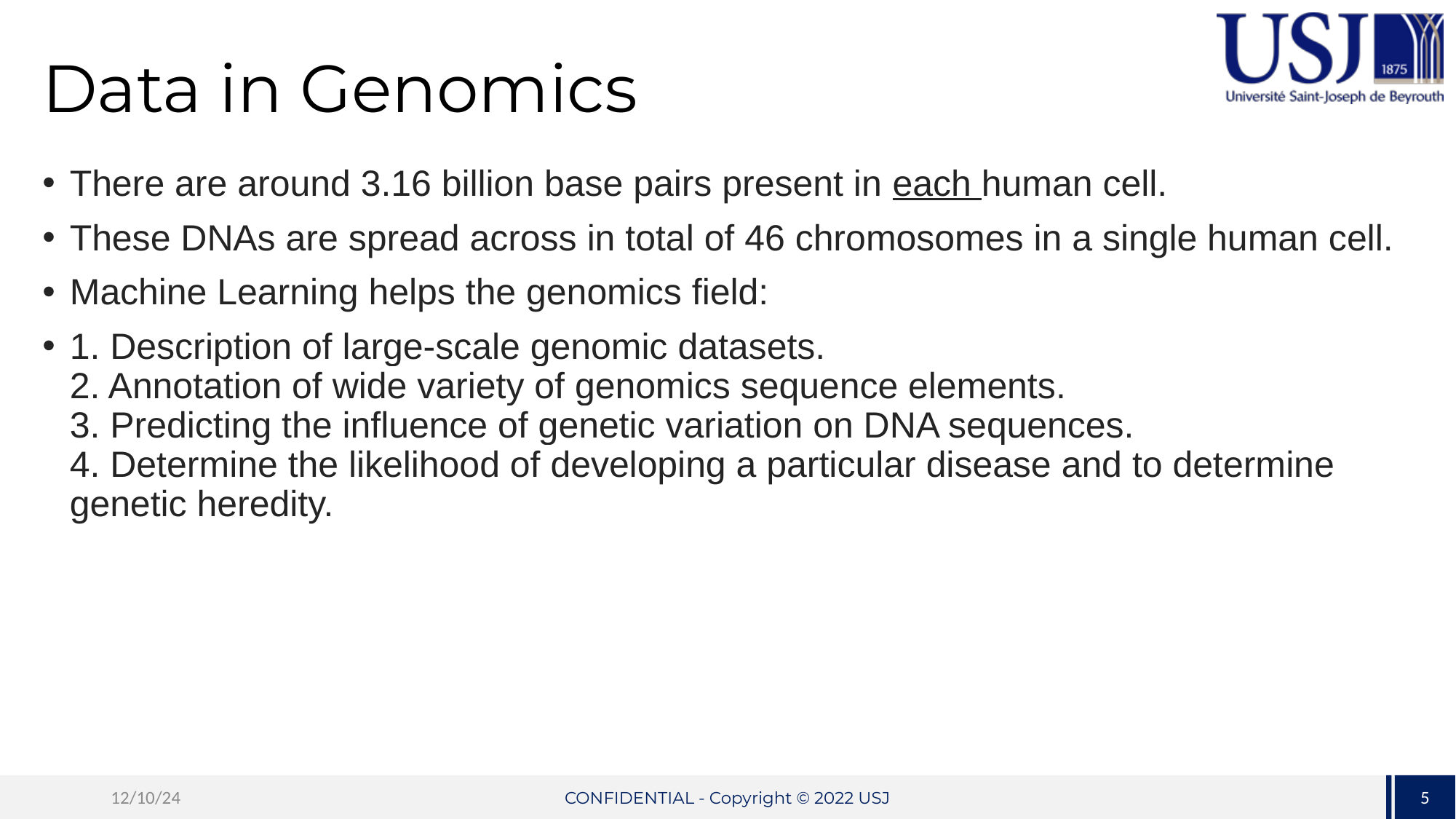

# Data in Genomics
There are around 3.16 billion base pairs present in each human cell.
These DNAs are spread across in total of 46 chromosomes in a single human cell.
Machine Learning helps the genomics field:
1. Description of large-scale genomic datasets.
2. Annotation of wide variety of genomics sequence elements.
3. Predicting the influence of genetic variation on DNA sequences.
4. Determine the likelihood of developing a particular disease and to determine genetic heredity.